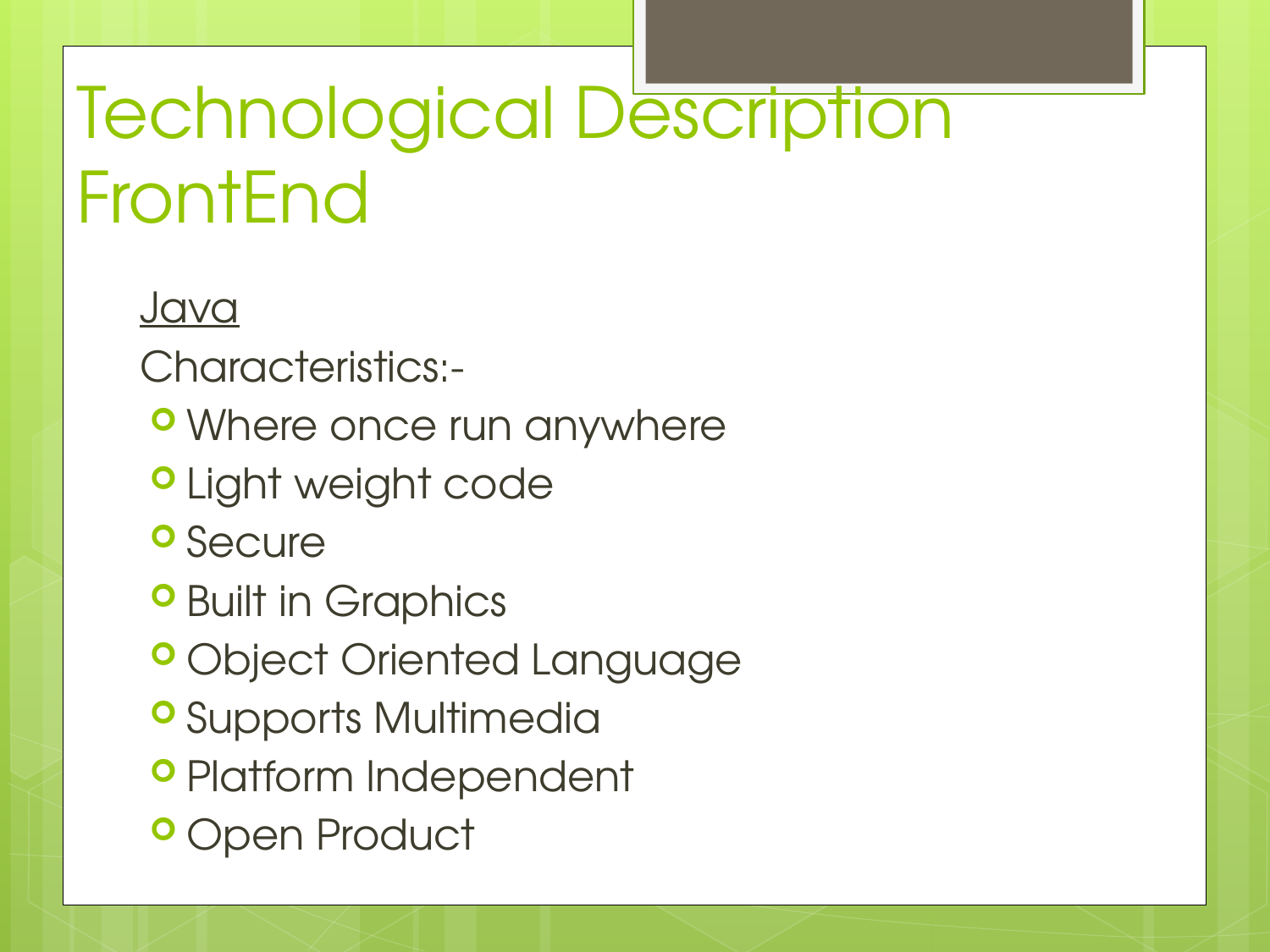

# Technological Description FrontEnd
Java
Characteristics:-
Where once run anywhere
Light weight code
Secure
Built in Graphics
Object Oriented Language
Supports Multimedia
Platform Independent
Open Product